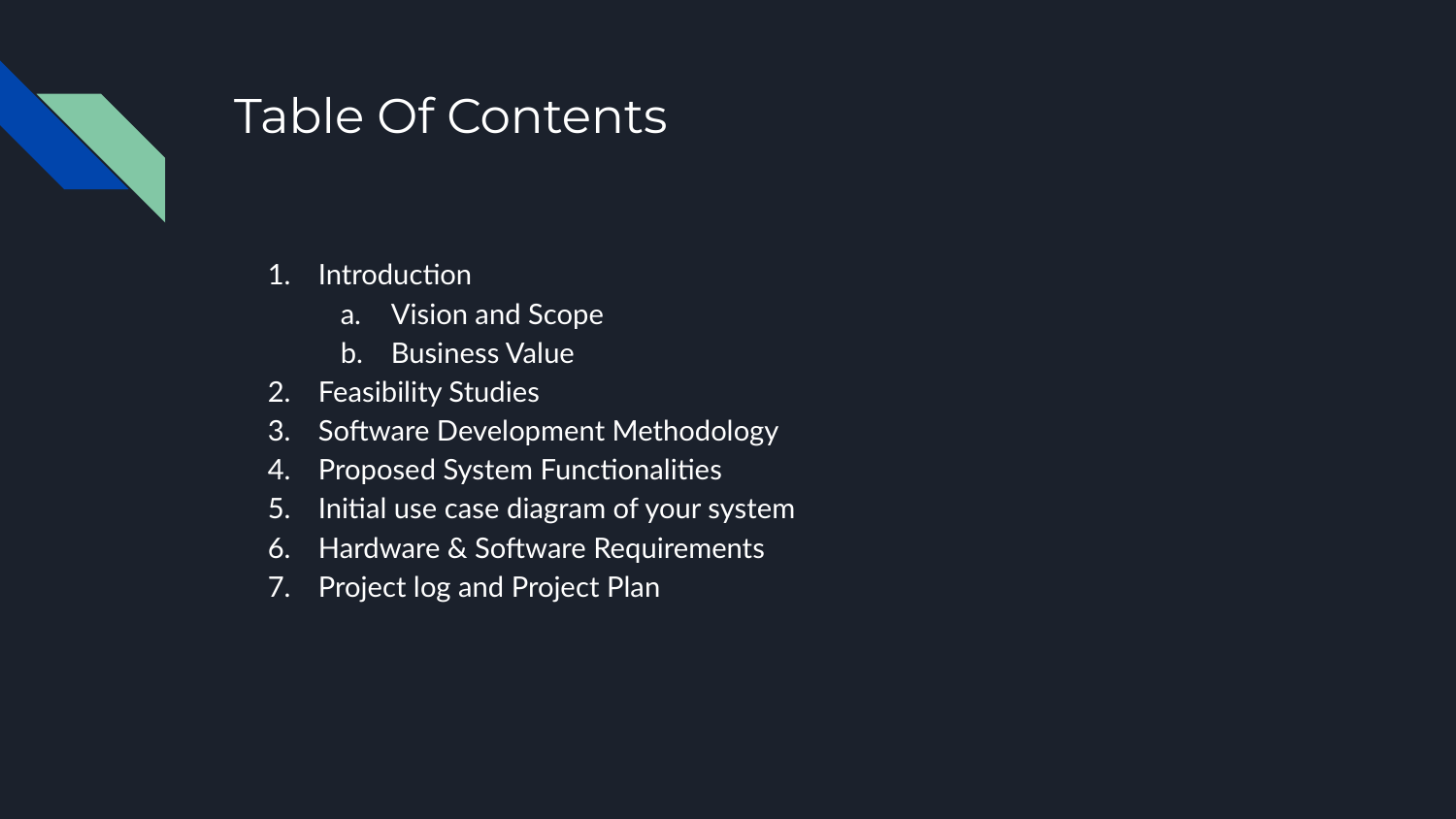

# Table Of Contents
Introduction
Vision and Scope
Business Value
Feasibility Studies
Software Development Methodology
Proposed System Functionalities
Initial use case diagram of your system
Hardware & Software Requirements
Project log and Project Plan